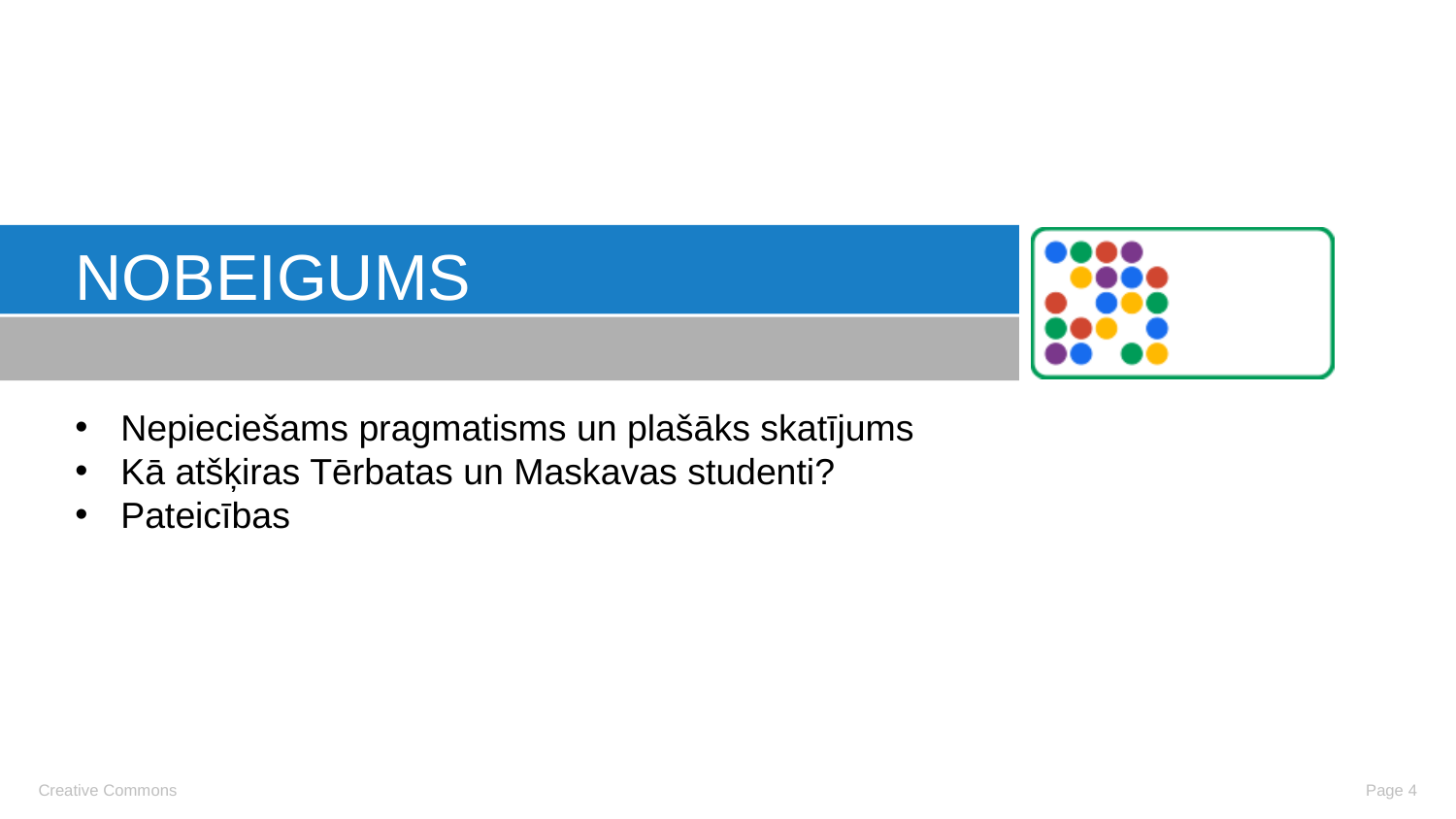

# Nobeigums

Nepieciešams pragmatisms un plašāks skatījums
Kā atšķiras Tērbatas un Maskavas studenti?
Pateicības